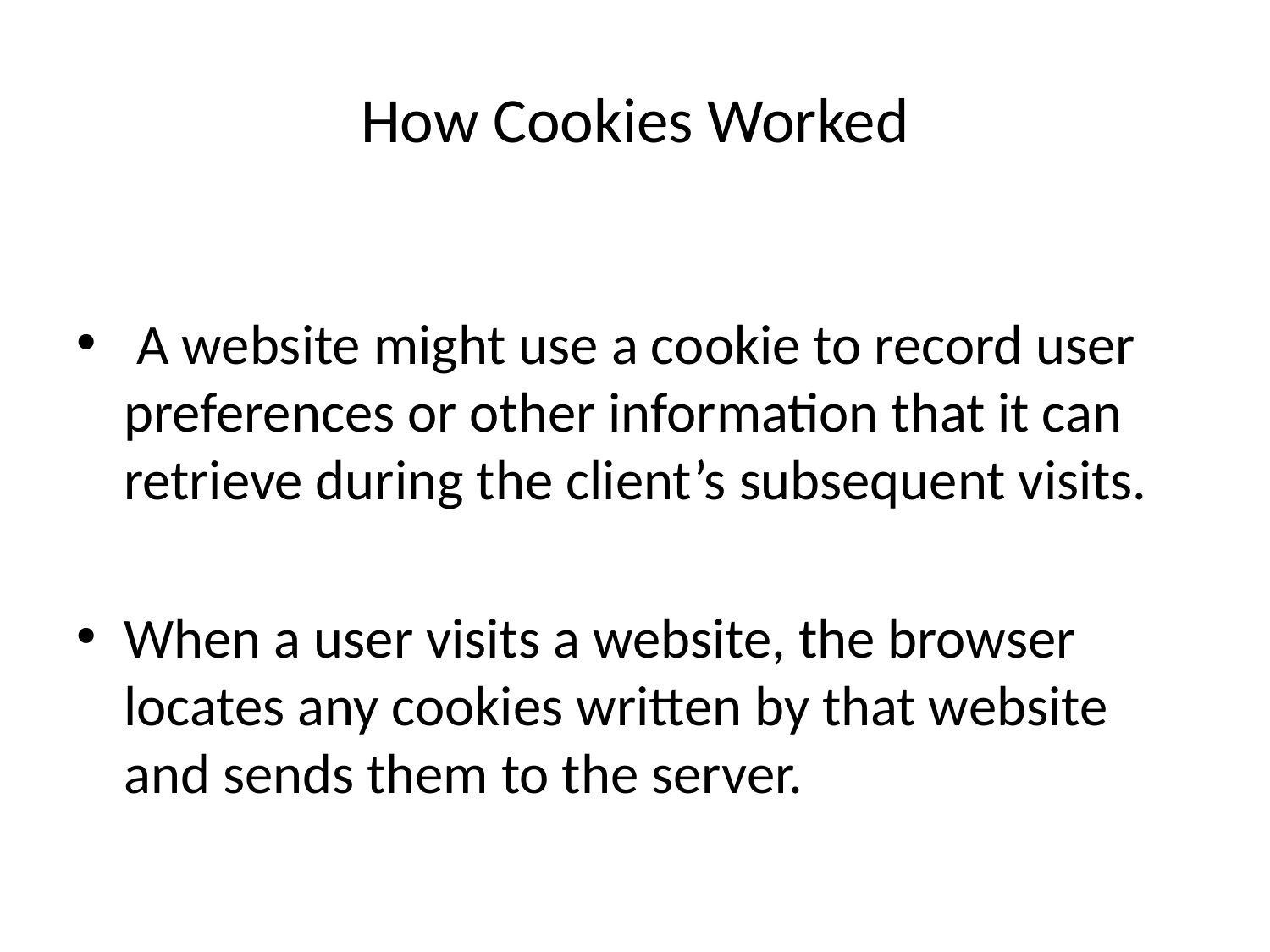

# How Cookies Worked

 A website might use a cookie to record user preferences or other information that it can retrieve during the client’s subsequent visits.

When a user visits a website, the browser locates any cookies written by that website and sends them to the server.